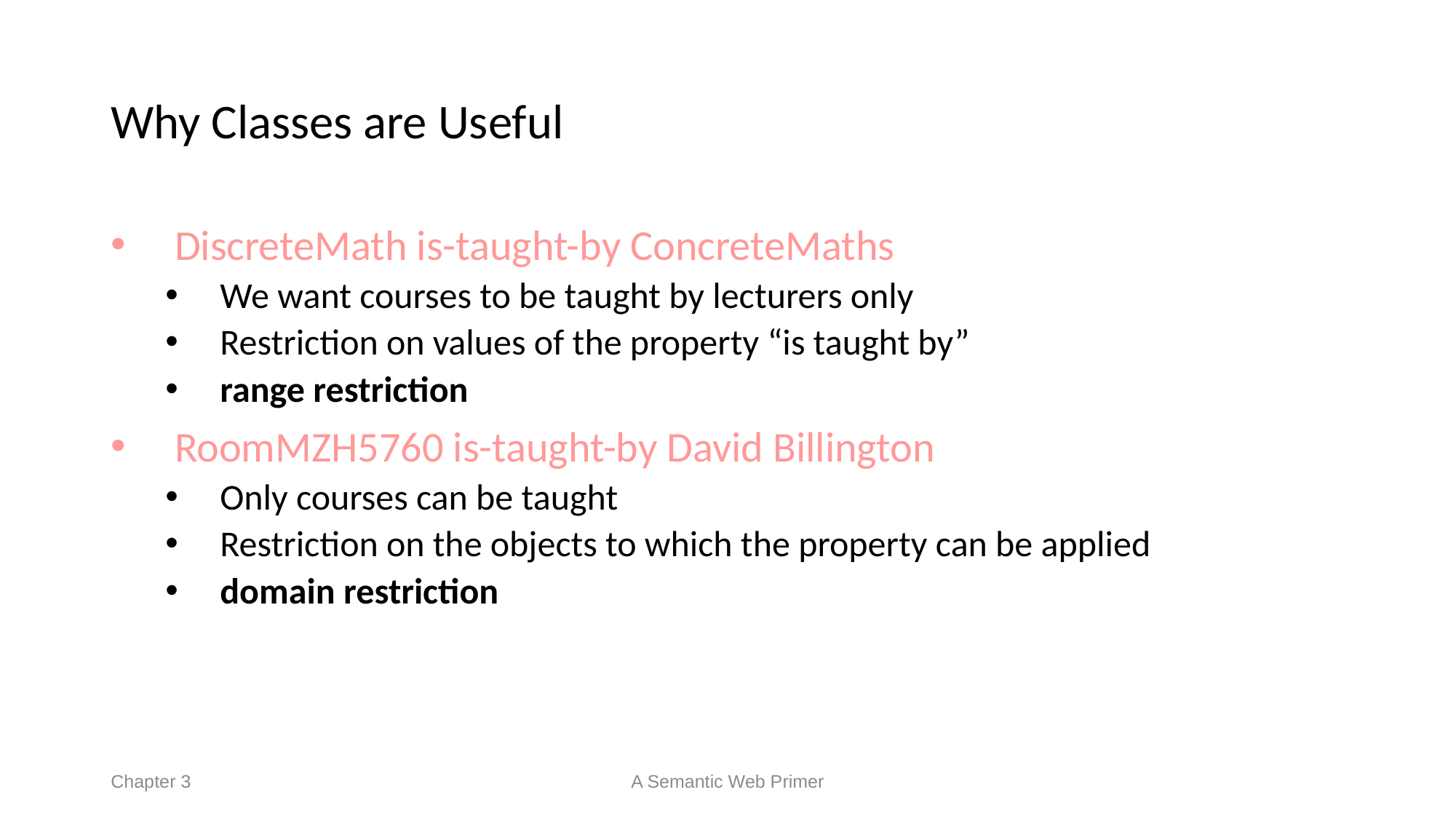

# Why Classes are Useful
DiscreteMath is-taught-by ConcreteMaths
We want courses to be taught by lecturers only
Restriction on values of the property “is taught by”
range restriction
RoomMZH5760 is-taught-by David Billington
Only courses can be taught
Restriction on the objects to which the property can be applied
domain restriction
Chapter 3
A Semantic Web Primer
46